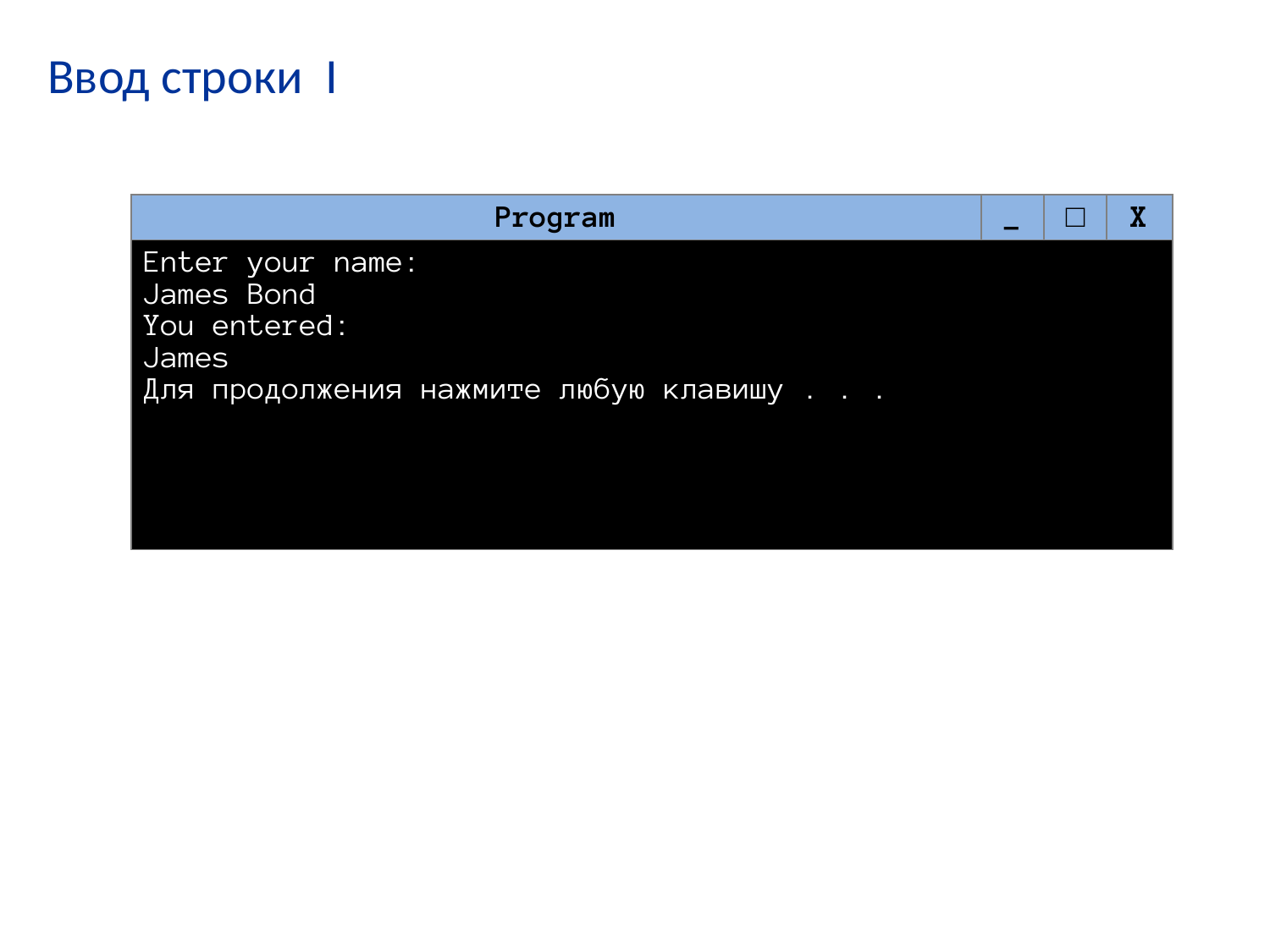

# Ввод строки  I
| Program | \_ | □ | X |
| --- | --- | --- | --- |
| Enter your name: James Bond You entered: James Для продолжения нажмите любую клавишу . . . |  |  |  |